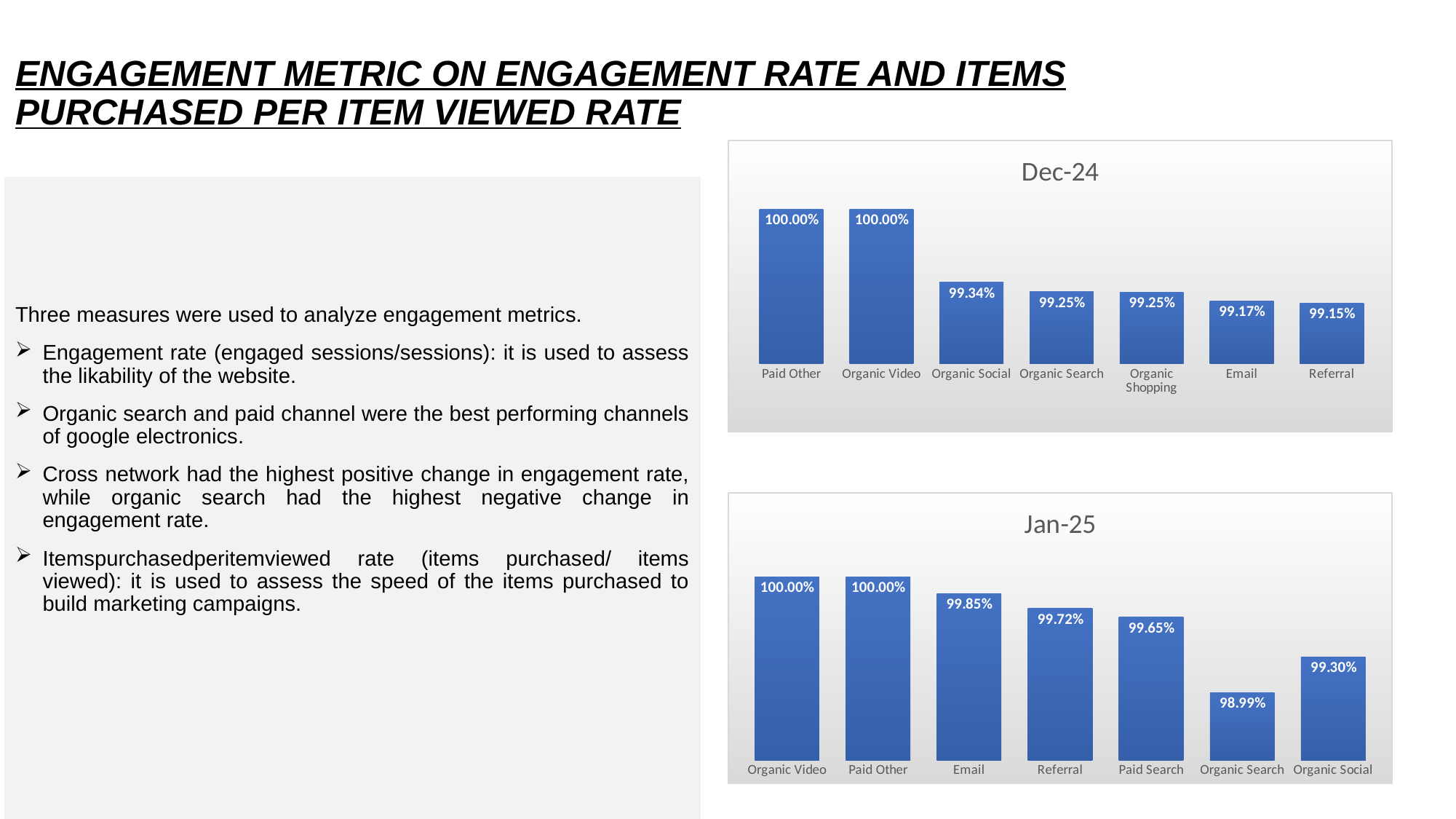

# ENGAGEMENT METRIC ON ENGAGEMENT RATE AND ITEMS PURCHASED PER ITEM VIEWED RATE

### Chart:

| Category | Dec-24 |
|---|---|
| Paid Other | 1.0 |
| Organic Video | 1.0 |
| Organic Social | 0.993388429752066 |
| Organic Search | 0.992526017029328 |
| Organic Shopping | 0.9925 |
| Email | 0.9917 |
| Referral | 0.9915 |
Three measures were used to analyze engagement metrics.
Engagement rate (engaged sessions/sessions): it is used to assess the likability of the website.
Organic search and paid channel were the best performing channels of google electronics.
Cross network had the highest positive change in engagement rate, while organic search had the highest negative change in engagement rate.
Itemspurchasedperitemviewed rate (items purchased/ items viewed): it is used to assess the speed of the items purchased to build marketing campaigns.

### Chart:

| Category | Jan-25 |
|---|---|
| Organic Video | 1.0 |
| Paid Other | 1.0 |
| Email | 0.998516320474777 |
| Referral | 0.997235659986178 |
| Paid Search | 0.996453900709219 |
| Organic Search | 0.9899 |
| Organic Social | 0.993 |

### Chart: BOUNCE RATE

| Category |
|---|